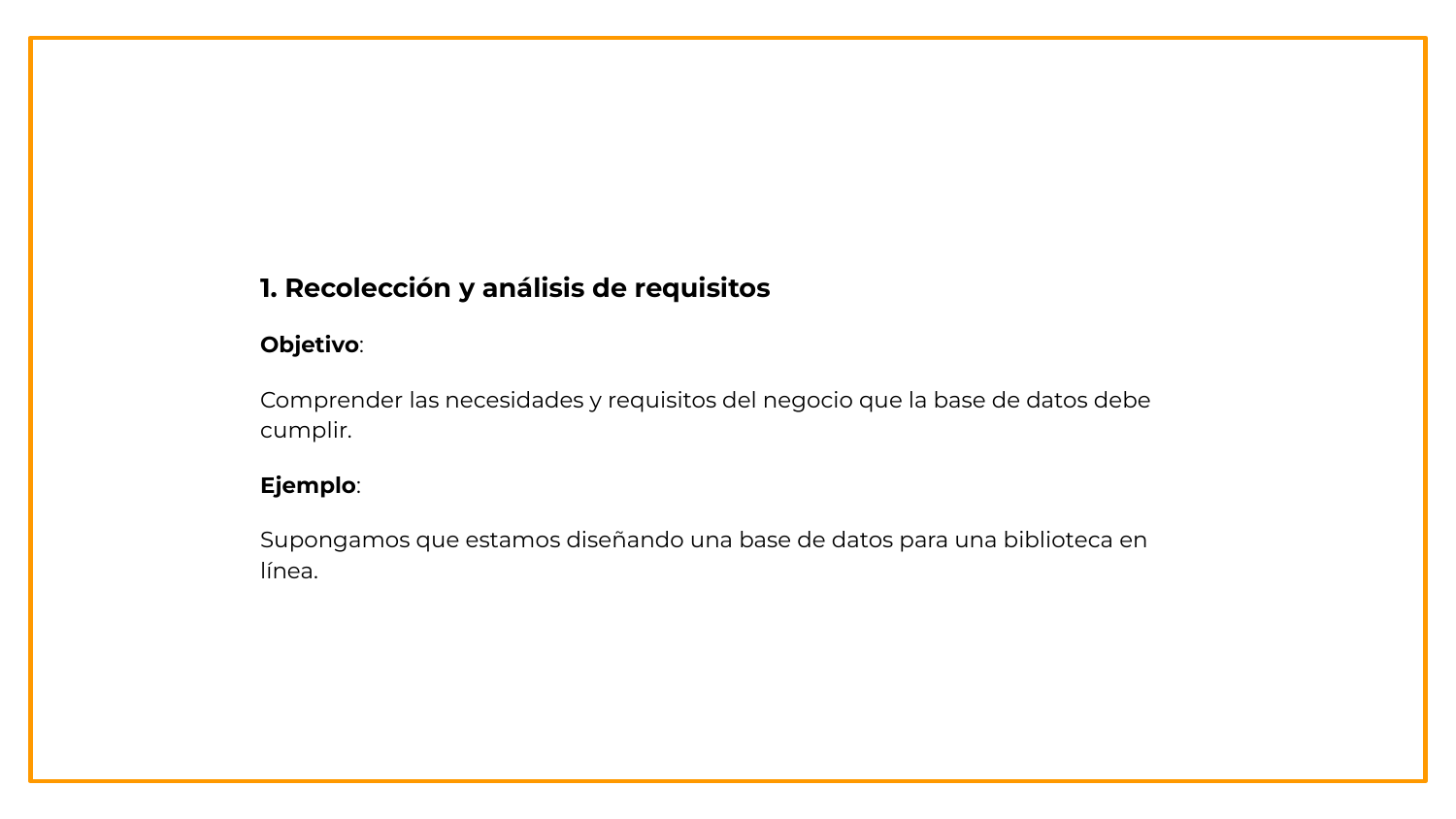

1. Recolección y análisis de requisitos
Objetivo:
Comprender las necesidades y requisitos del negocio que la base de datos debe cumplir.
Ejemplo:
Supongamos que estamos diseñando una base de datos para una biblioteca en línea.